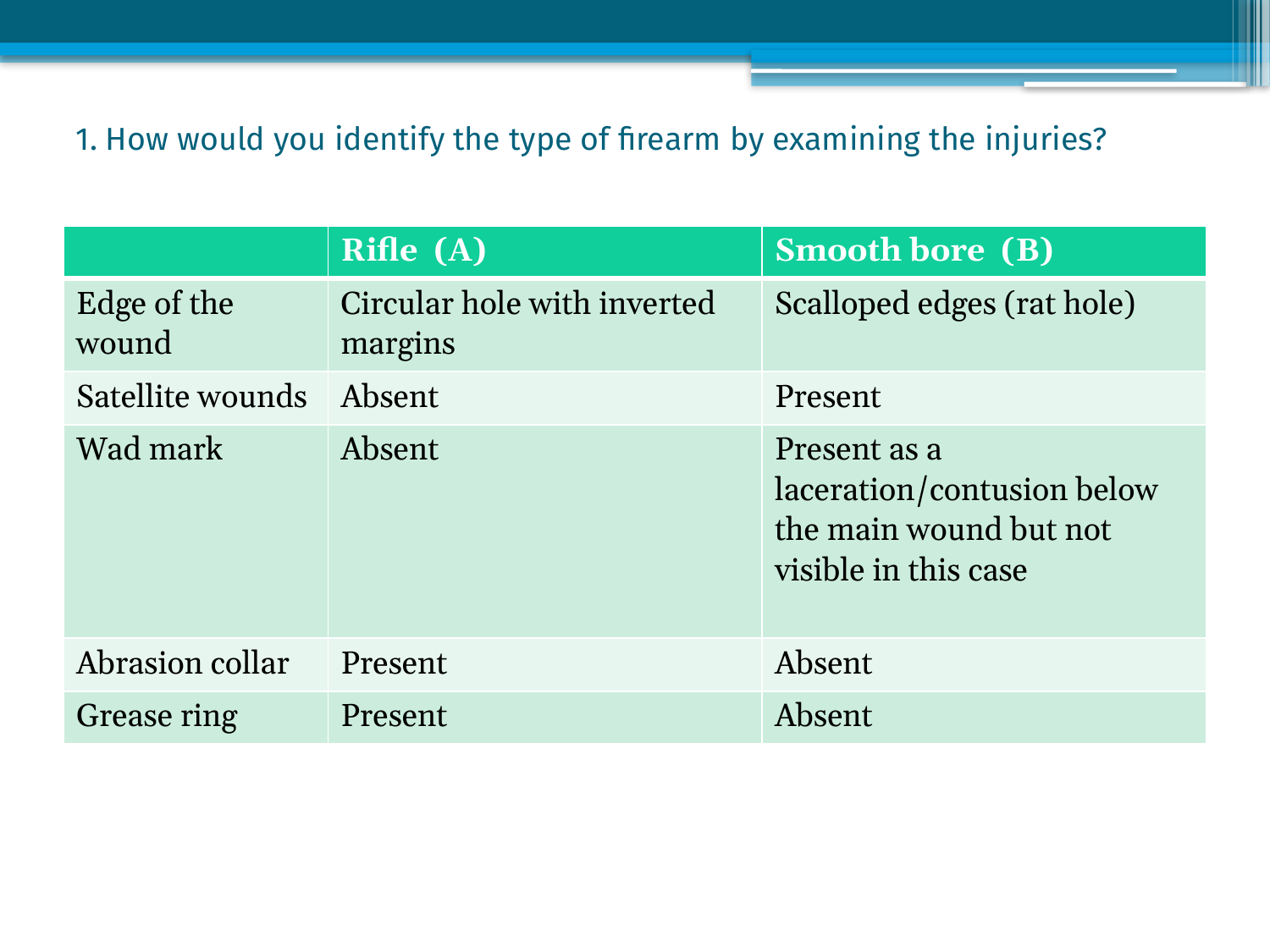

# 1. How would you identify the type of firearm by examining the injuries?
|  | Rifle (A) | Smooth bore (B) |
| --- | --- | --- |
| Edge of the wound | Circular hole with inverted margins | Scalloped edges (rat hole) |
| Satellite wounds | Absent | Present |
| Wad mark | Absent | Present as a laceration/contusion below the main wound but not visible in this case |
| Abrasion collar | Present | Absent |
| Grease ring | Present | Absent |